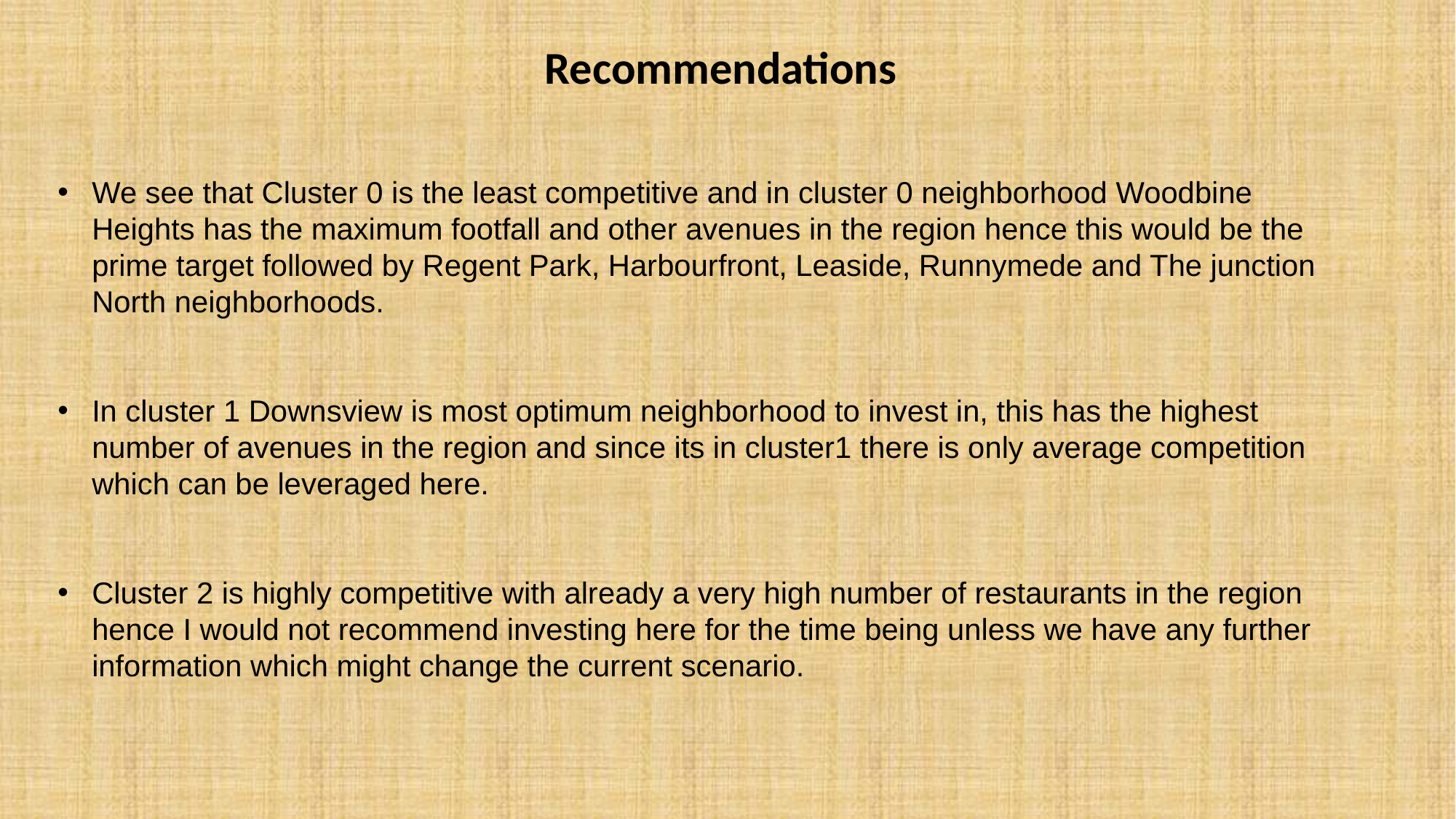

# Recommendations
We see that Cluster 0 is the least competitive and in cluster 0 neighborhood Woodbine Heights has the maximum footfall and other avenues in the region hence this would be the prime target followed by Regent Park, Harbourfront, Leaside, Runnymede and The junction North neighborhoods.

In cluster 1 Downsview is most optimum neighborhood to invest in, this has the highest number of avenues in the region and since its in cluster1 there is only average competition which can be leveraged here.

Cluster 2 is highly competitive with already a very high number of restaurants in the region hence I would not recommend investing here for the time being unless we have any further information which might change the current scenario.